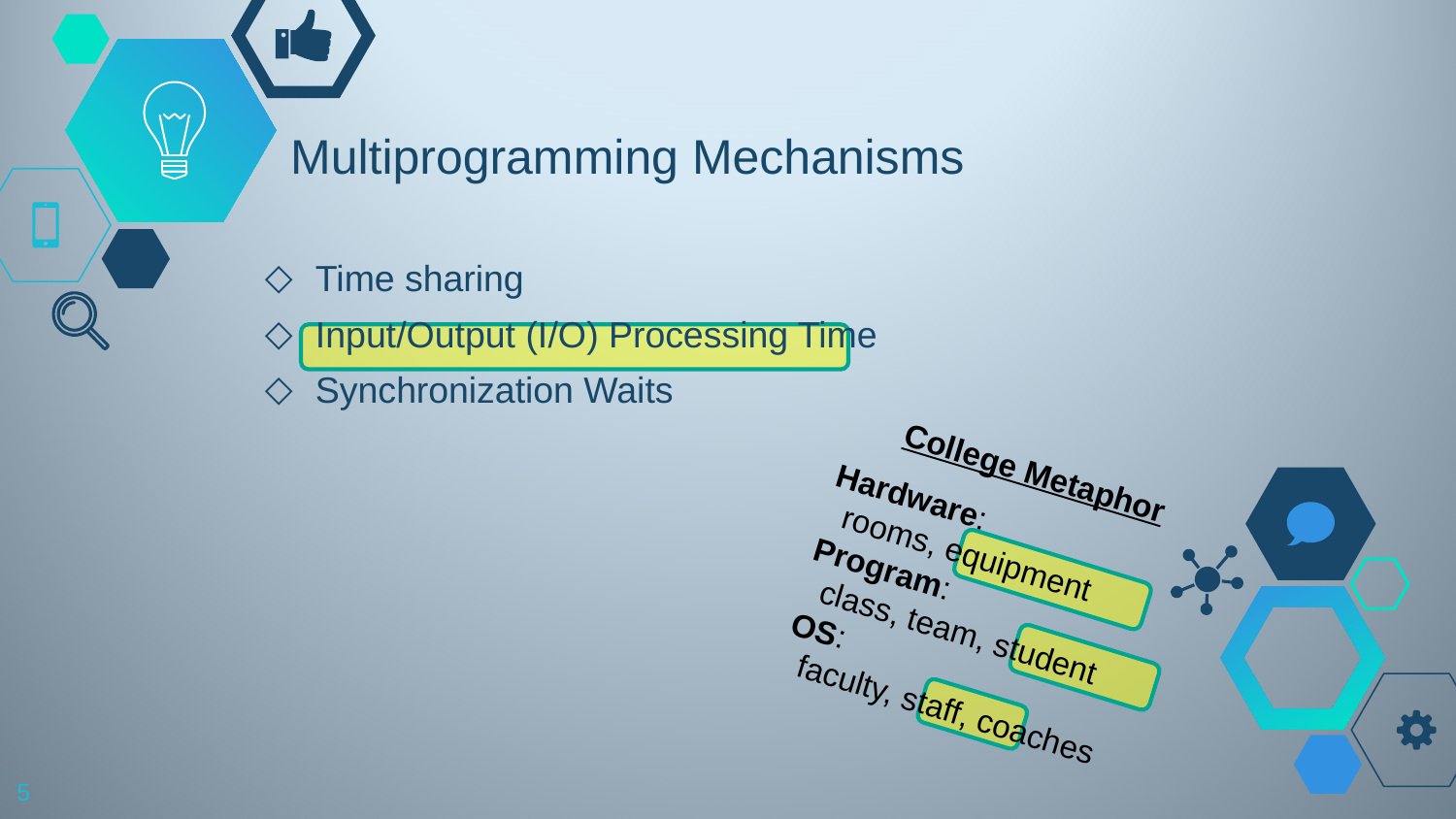

# Multiprogramming Mechanisms
Time sharing
Input/Output (I/O) Processing Time
Synchronization Waits

College Metaphor

Hardware:
  rooms, equipment
Program:
  class, team, student
OS:
  faculty, staff, coaches

5